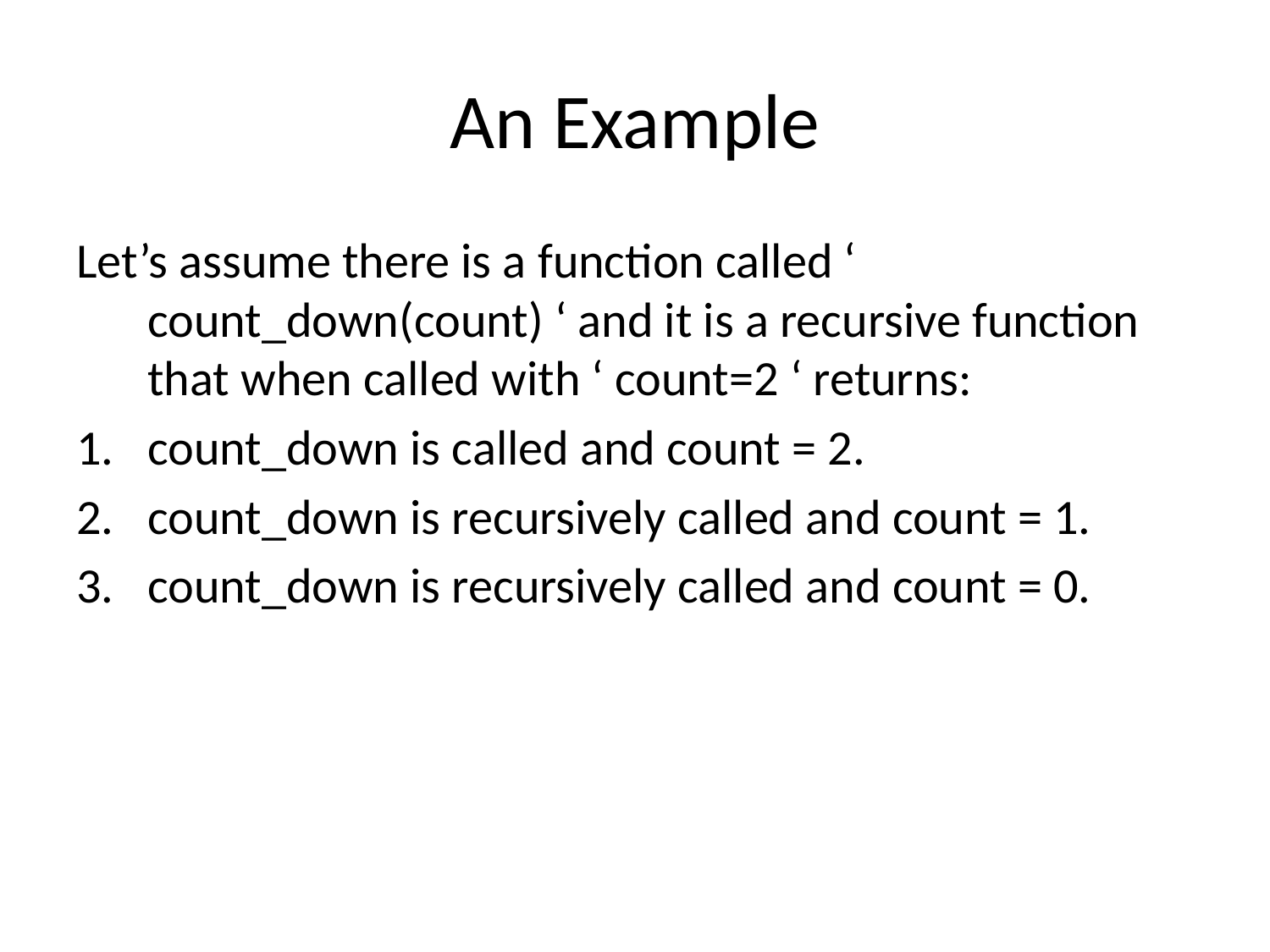

# An Example
Let’s assume there is a function called ‘ count_down(count) ‘ and it is a recursive function that when called with ‘ count=2 ‘ returns:
count_down is called and count = 2.
count_down is recursively called and count = 1.
count_down is recursively called and count = 0.